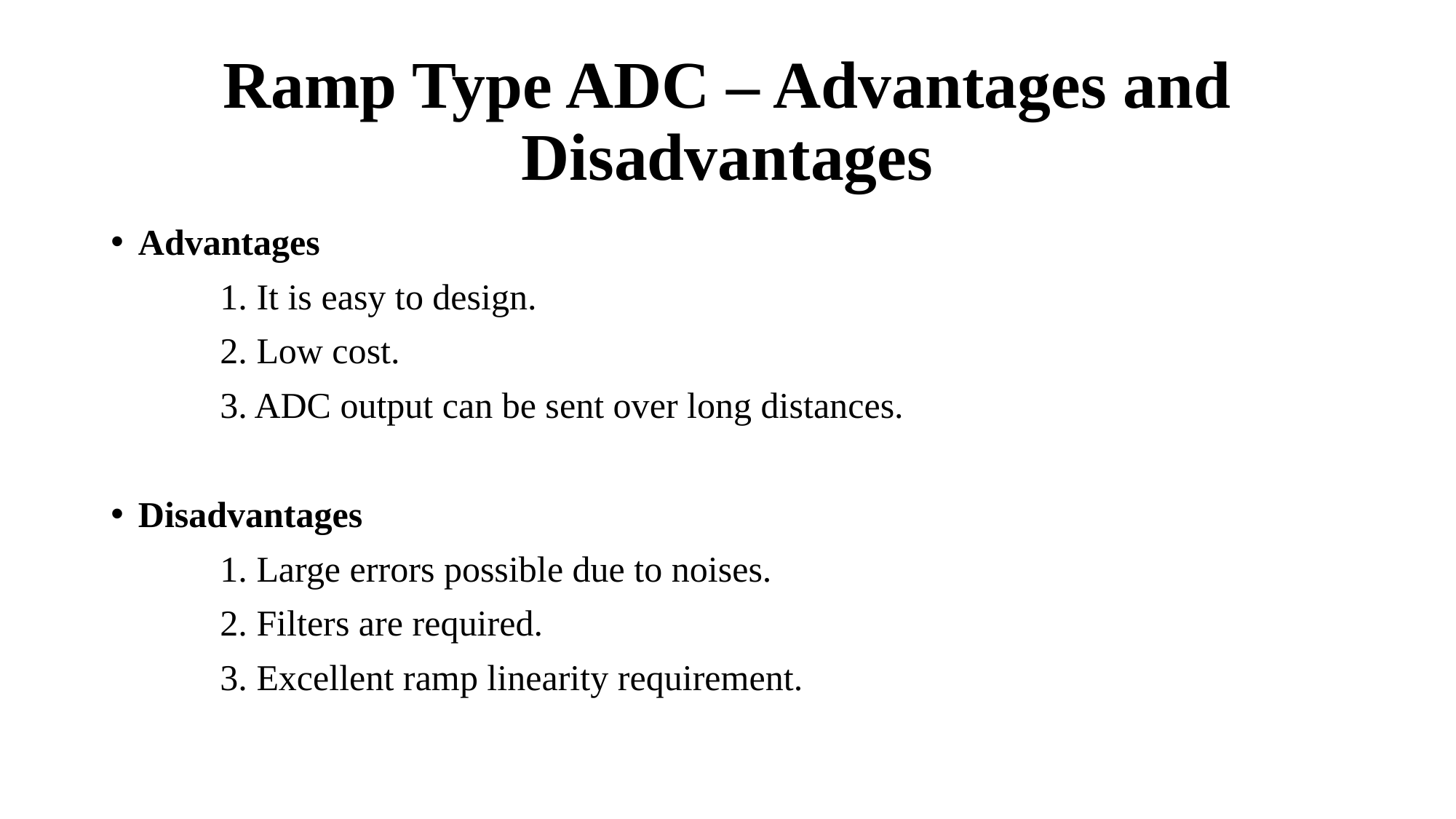

# Ramp Type ADC – Advantages and Disadvantages
Advantages
	1. It is easy to design.
	2. Low cost.
	3. ADC output can be sent over long distances.

Disadvantages
	1. Large errors possible due to noises.
	2. Filters are required.
	3. Excellent ramp linearity requirement.